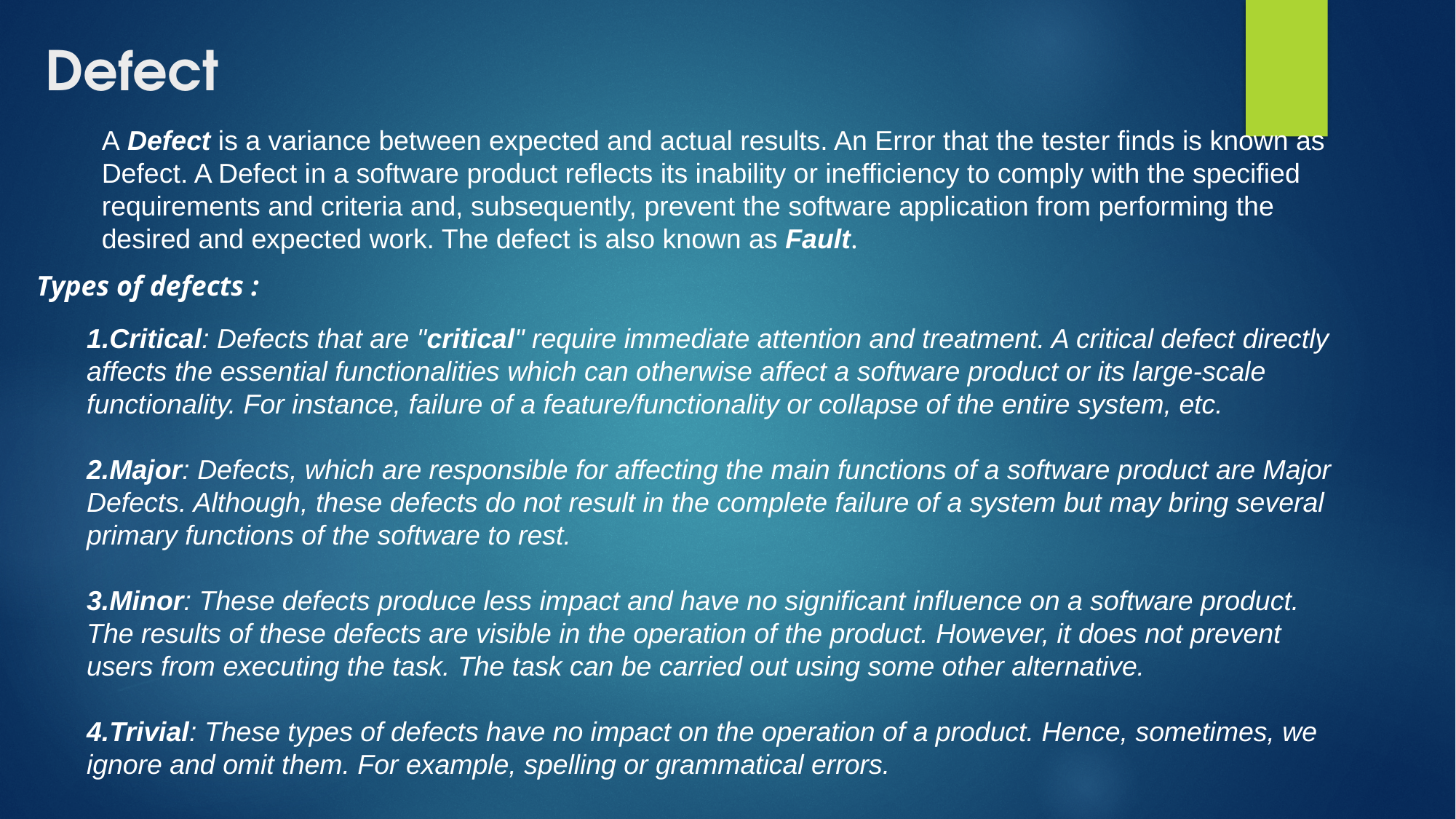

# Defect
A Defect is a variance between expected and actual results. An Error that the tester finds is known as Defect. A Defect in a software product reflects its inability or inefficiency to comply with the specified requirements and criteria and, subsequently, prevent the software application from performing the desired and expected work. The defect is also known as Fault.
Types of defects :
Critical: Defects that are "critical" require immediate attention and treatment. A critical defect directly affects the essential functionalities which can otherwise affect a software product or its large-scale functionality. For instance, failure of a feature/functionality or collapse of the entire system, etc.

2.Major: Defects, which are responsible for affecting the main functions of a software product are Major Defects. Although, these defects do not result in the complete failure of a system but may bring several primary functions of the software to rest.

3.Minor: These defects produce less impact and have no significant influence on a software product. The results of these defects are visible in the operation of the product. However, it does not prevent users from executing the task. The task can be carried out using some other alternative.

4.Trivial: These types of defects have no impact on the operation of a product. Hence, sometimes, we ignore and omit them. For example, spelling or grammatical errors.